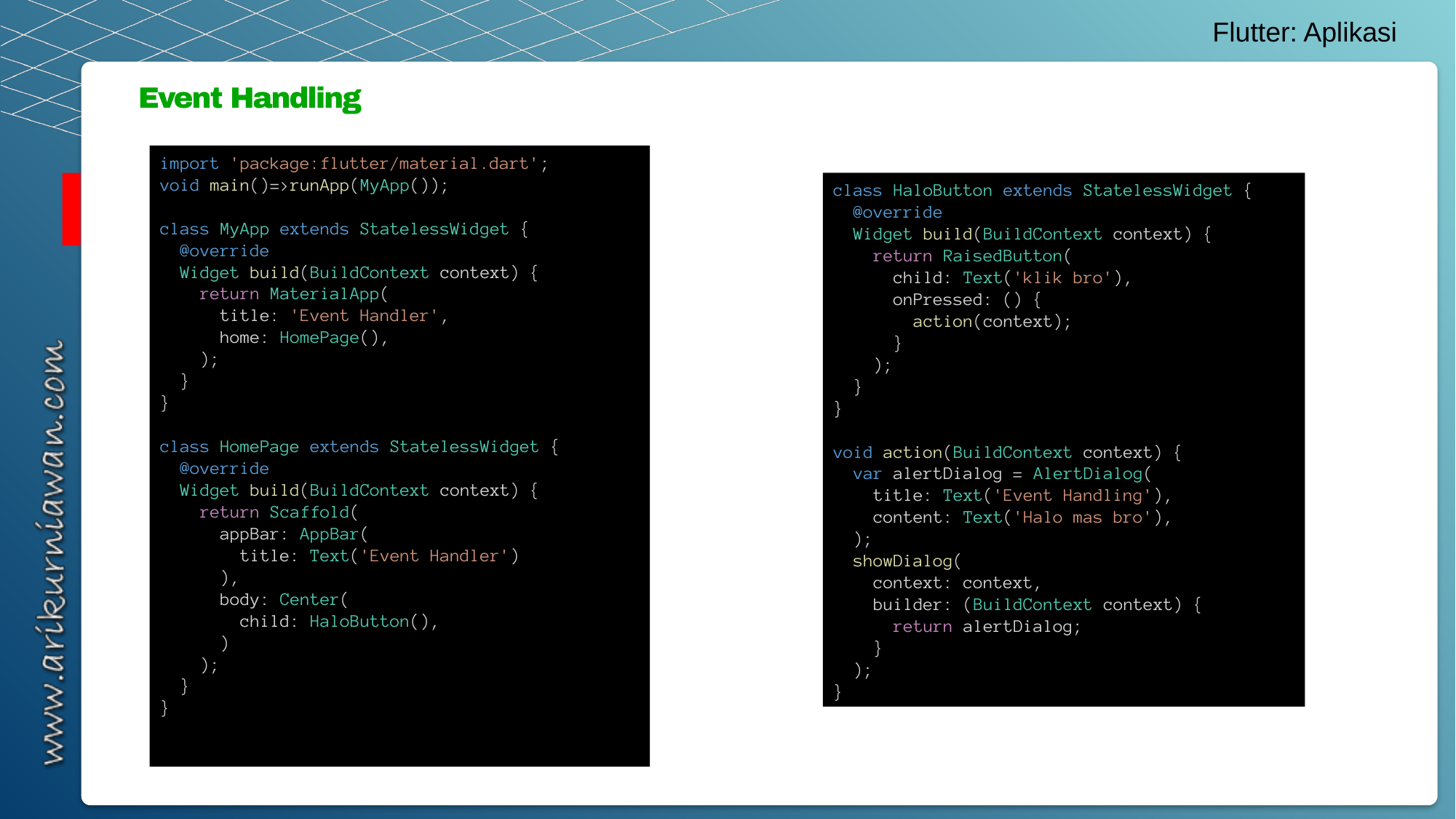

Flutter: Aplikasi
Event Handling
import 'package:flutter/material.dart';
void main()=>runApp(MyApp());
class MyApp extends StatelessWidget {
  @override
  Widget build(BuildContext context) {
    return MaterialApp(
      title: 'Event Handler',
      home: HomePage(),
    );
  }
}
class HomePage extends StatelessWidget {
  @override
  Widget build(BuildContext context) {
    return Scaffold(
      appBar: AppBar(
        title: Text('Event Handler')
      ),
      body: Center(
        child: HaloButton(),
      )
    );
  }
}

class HaloButton extends StatelessWidget {
  @override
  Widget build(BuildContext context) {
    return RaisedButton(
      child: Text('klik bro'),
      onPressed: () {
        action(context);
      }
    );
  }
}
void action(BuildContext context) {
  var alertDialog = AlertDialog(
    title: Text('Event Handling'),
    content: Text('Halo mas bro'),
  );
  showDialog(
    context: context,
    builder: (BuildContext context) {
      return alertDialog;
    }
  );
}